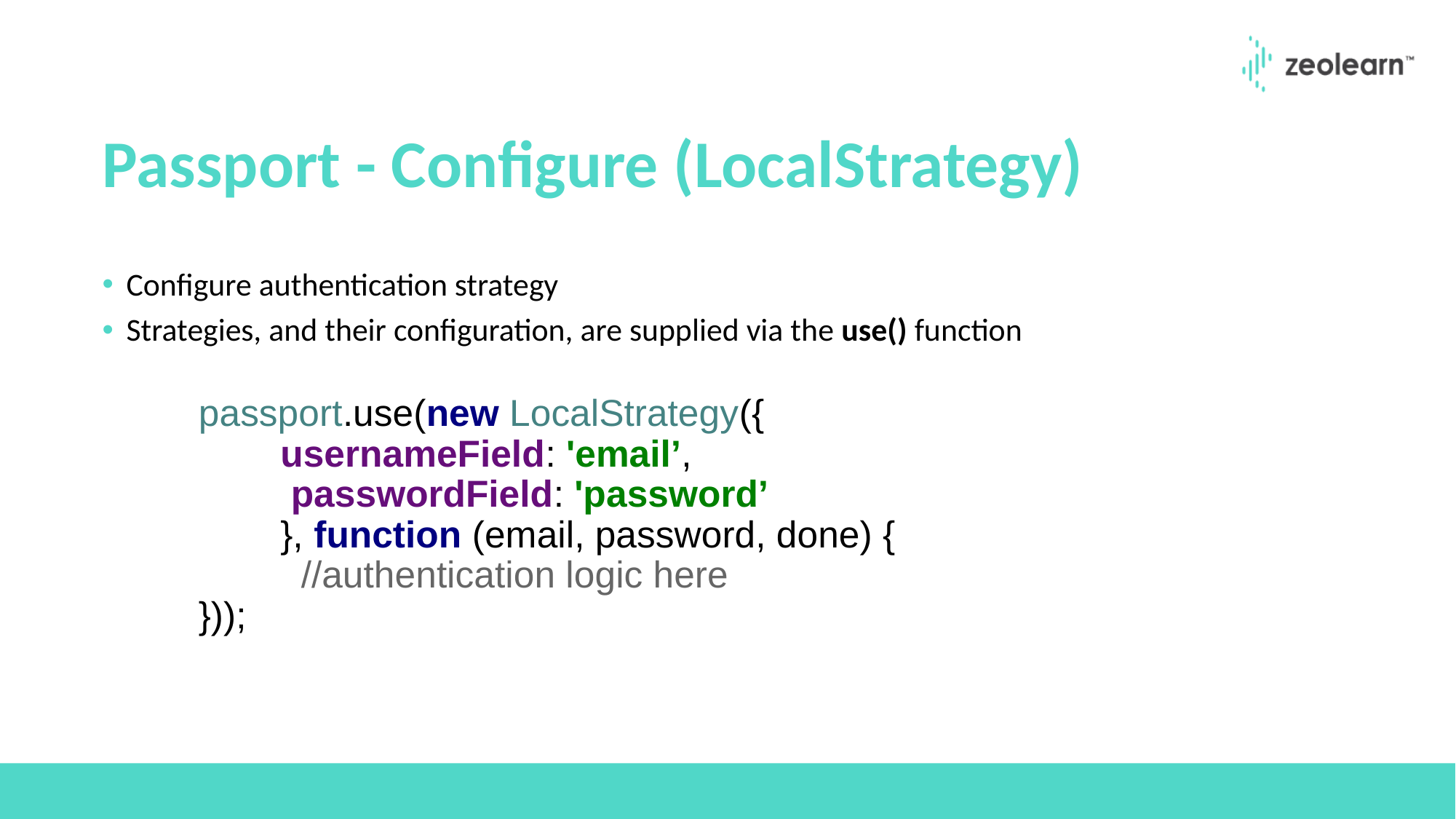

# Passport - Configure (LocalStrategy)
Configure authentication strategy
Strategies, and their configuration, are supplied via the use() function

passport.use(new LocalStrategy({
  	usernameField: 'email’,
 	 passwordField: 'password’
	}, function (email, password, done) {
	  //authentication logic here
}));